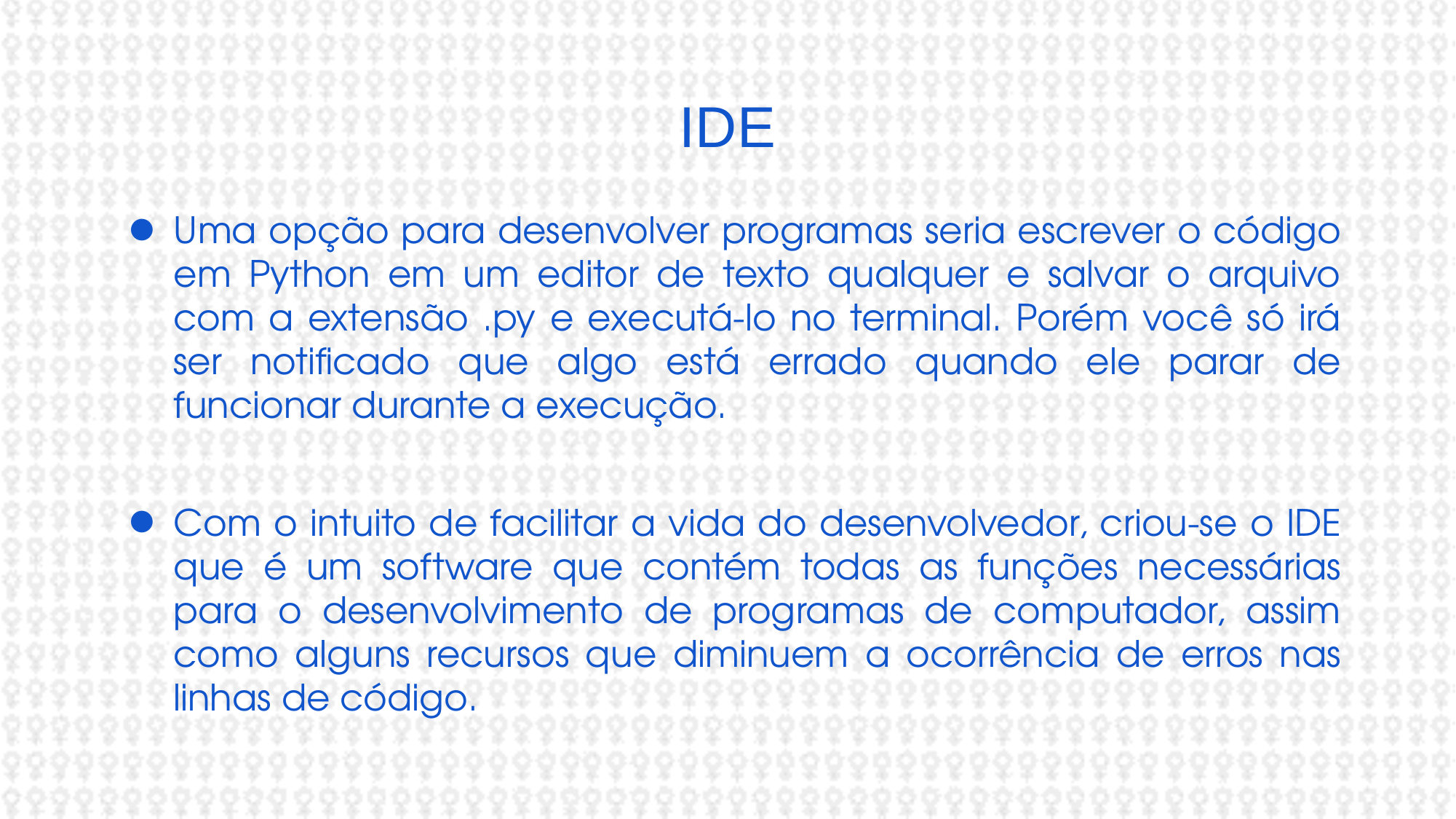

# IDE
Uma opção para desenvolver programas seria escrever o código em Python em um editor de texto qualquer e salvar o arquivo com a extensão .py e executá-lo no terminal. Porém você só irá ser notificado que algo está errado quando ele parar de funcionar durante a execução.

Com o intuito de facilitar a vida do desenvolvedor, criou-se o IDE que é um software que contém todas as funções necessárias para o desenvolvimento de programas de computador, assim como alguns recursos que diminuem a ocorrência de erros nas linhas de código.